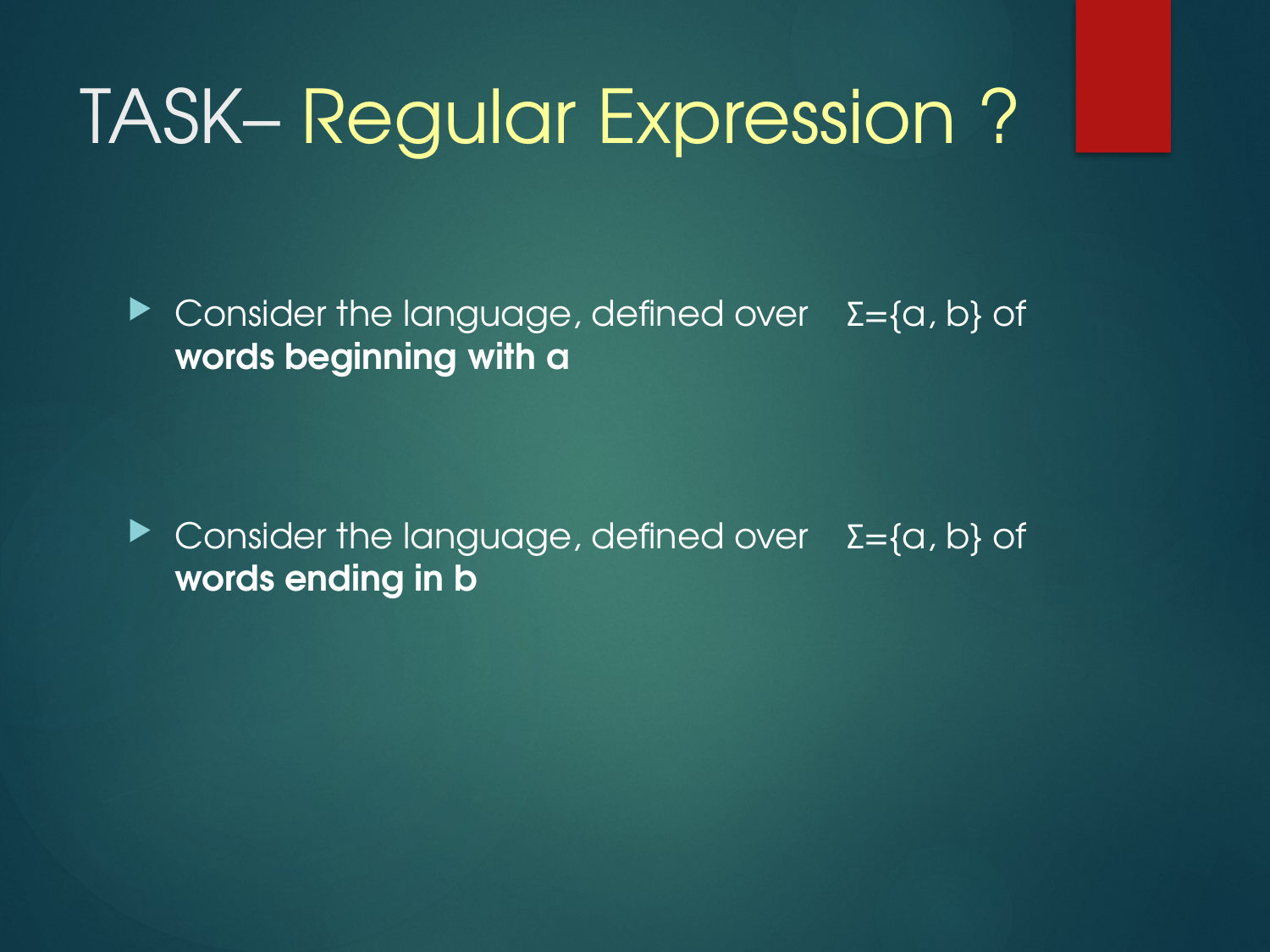

# TASK– Regular Expression ?
Consider the language, defined over    Σ={a, b} of words beginning with a

Consider the language, defined over    Σ={a, b} of words ending in b